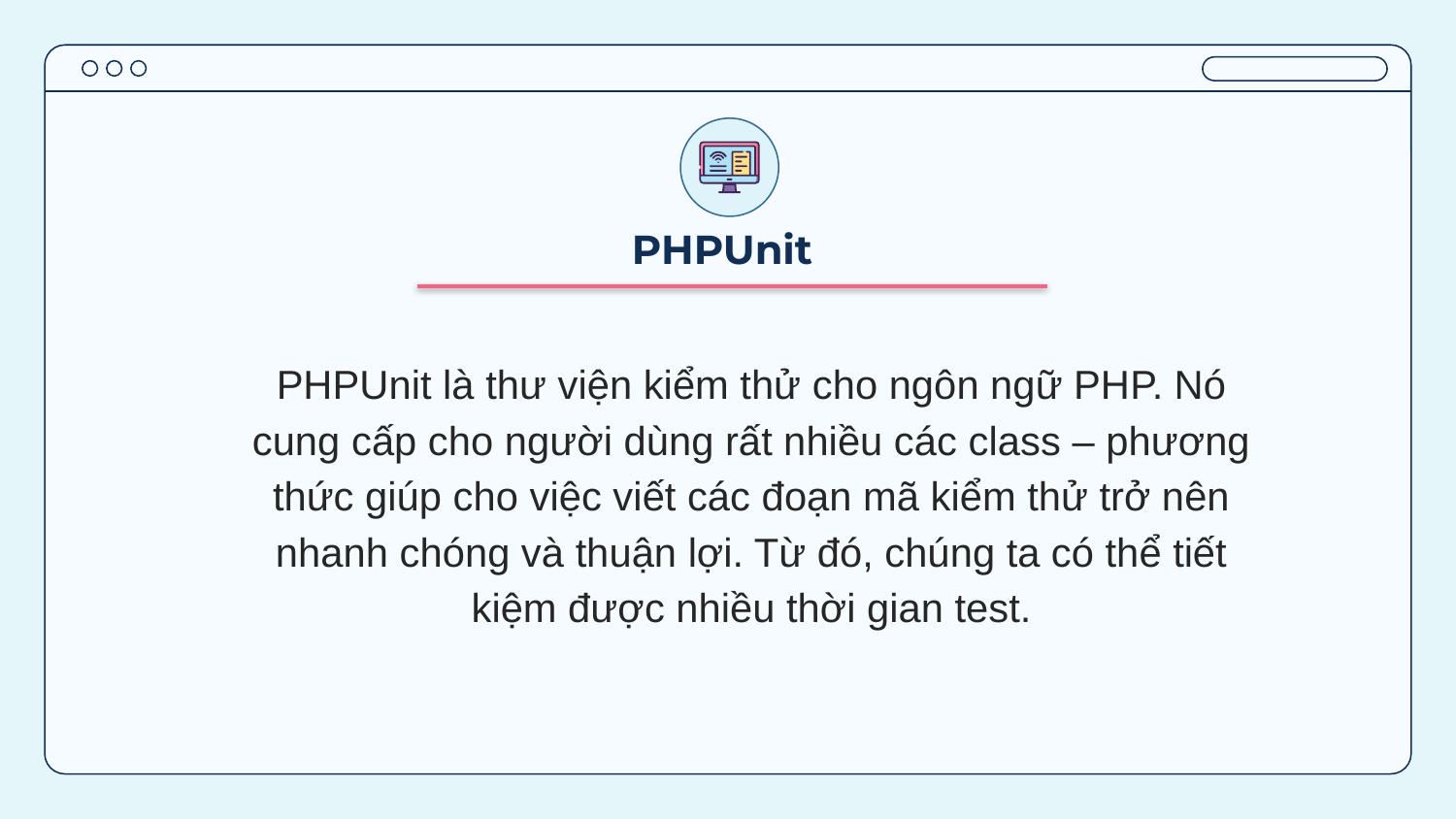

PHPUnit
PHPUnit là thư viện kiểm thử cho ngôn ngữ PHP. Nó cung cấp cho người dùng rất nhiều các class – phương thức giúp cho việc viết các đoạn mã kiểm thử trở nên nhanh chóng và thuận lợi. Từ đó, chúng ta có thể tiết kiệm được nhiều thời gian test.